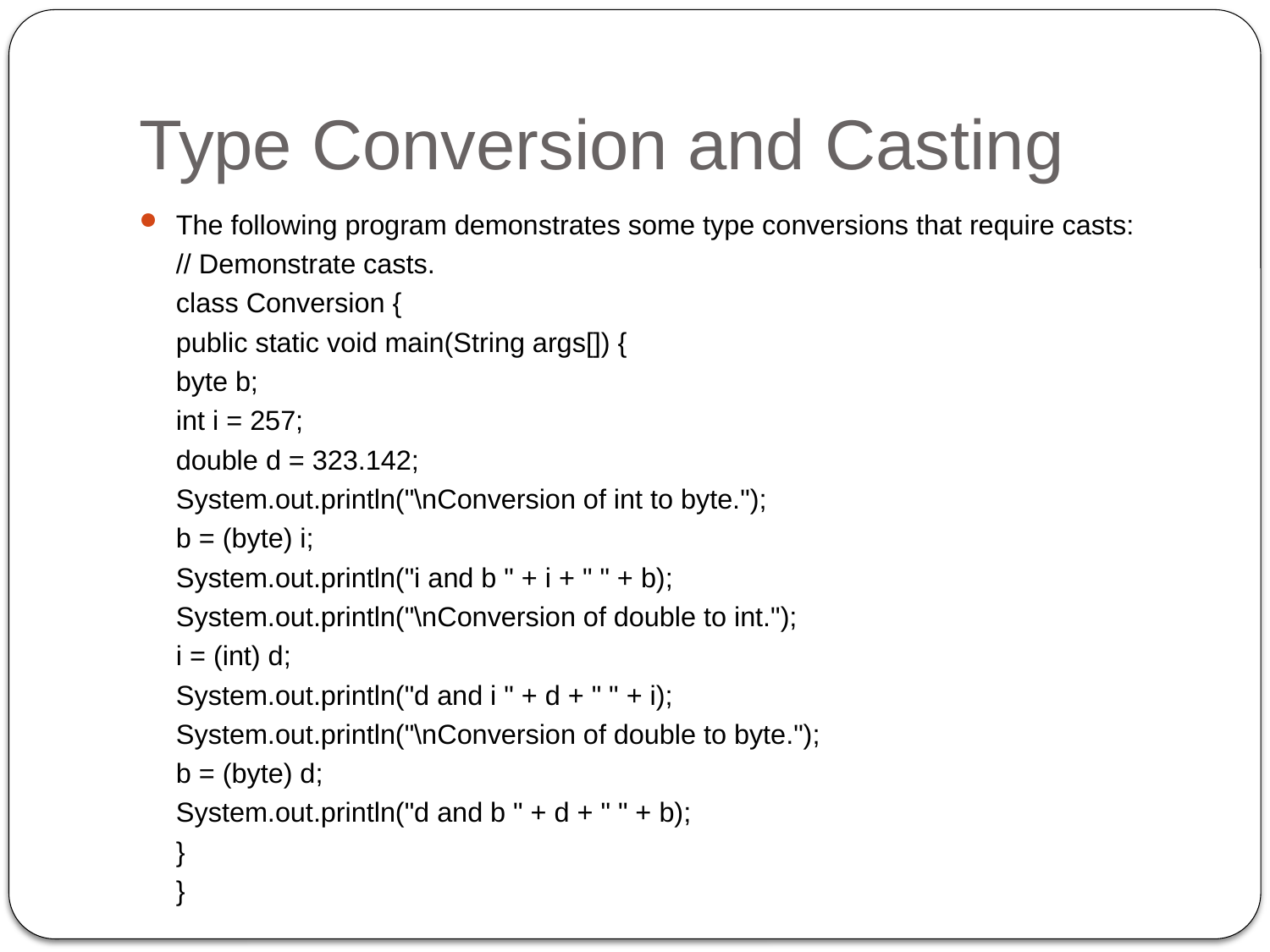

# Type Conversion and Casting
The following program demonstrates some type conversions that require casts:
	// Demonstrate casts.
	class Conversion {
	public static void main(String args[]) {
	byte b;
	int i = 257;
	double d = 323.142;
	System.out.println("\nConversion of int to byte.");
	b = (byte) i;
	System.out.println("i and b " + i + " " + b);
	System.out.println("\nConversion of double to int.");
	i = (int) d;
	System.out.println("d and i " + d + " " + i);
	System.out.println("\nConversion of double to byte.");
	b = (byte) d;
	System.out.println("d and b " + d + " " + b);
	}
	}